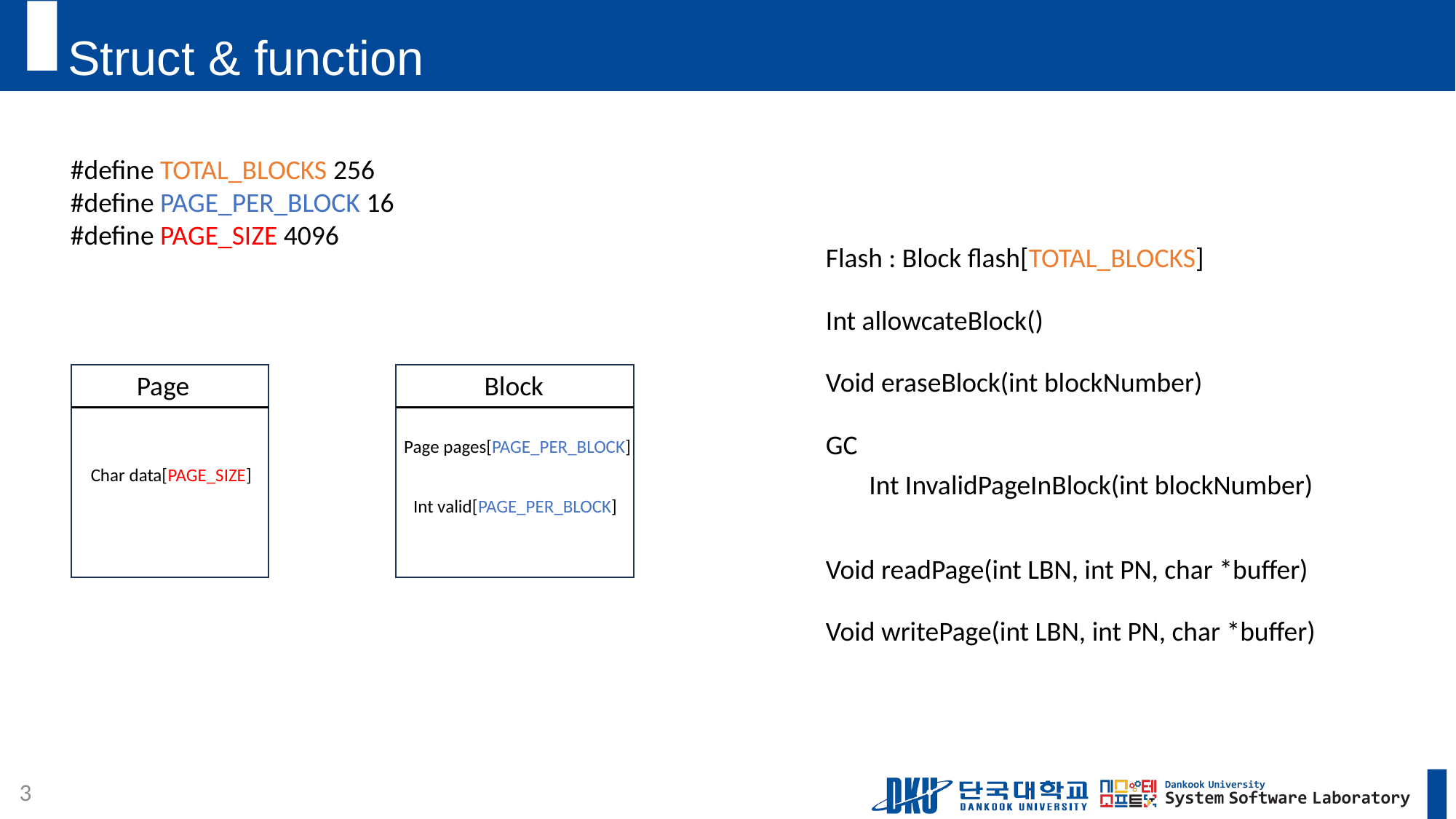

# Struct & function
#define TOTAL_BLOCKS 256
#define PAGE_PER_BLOCK 16
#define PAGE_SIZE 4096
Flash : Block flash[TOTAL_BLOCKS]
Int allowcateBlock()
Void eraseBlock(int blockNumber)
Page

Char data[PAGE_SIZE]
Block

Page pages[PAGE_PER_BLOCK]
GC
Int InvalidPageInBlock(int blockNumber)
Int valid[PAGE_PER_BLOCK]
Void readPage(int LBN, int PN, char *buffer)
Void writePage(int LBN, int PN, char *buffer)
3